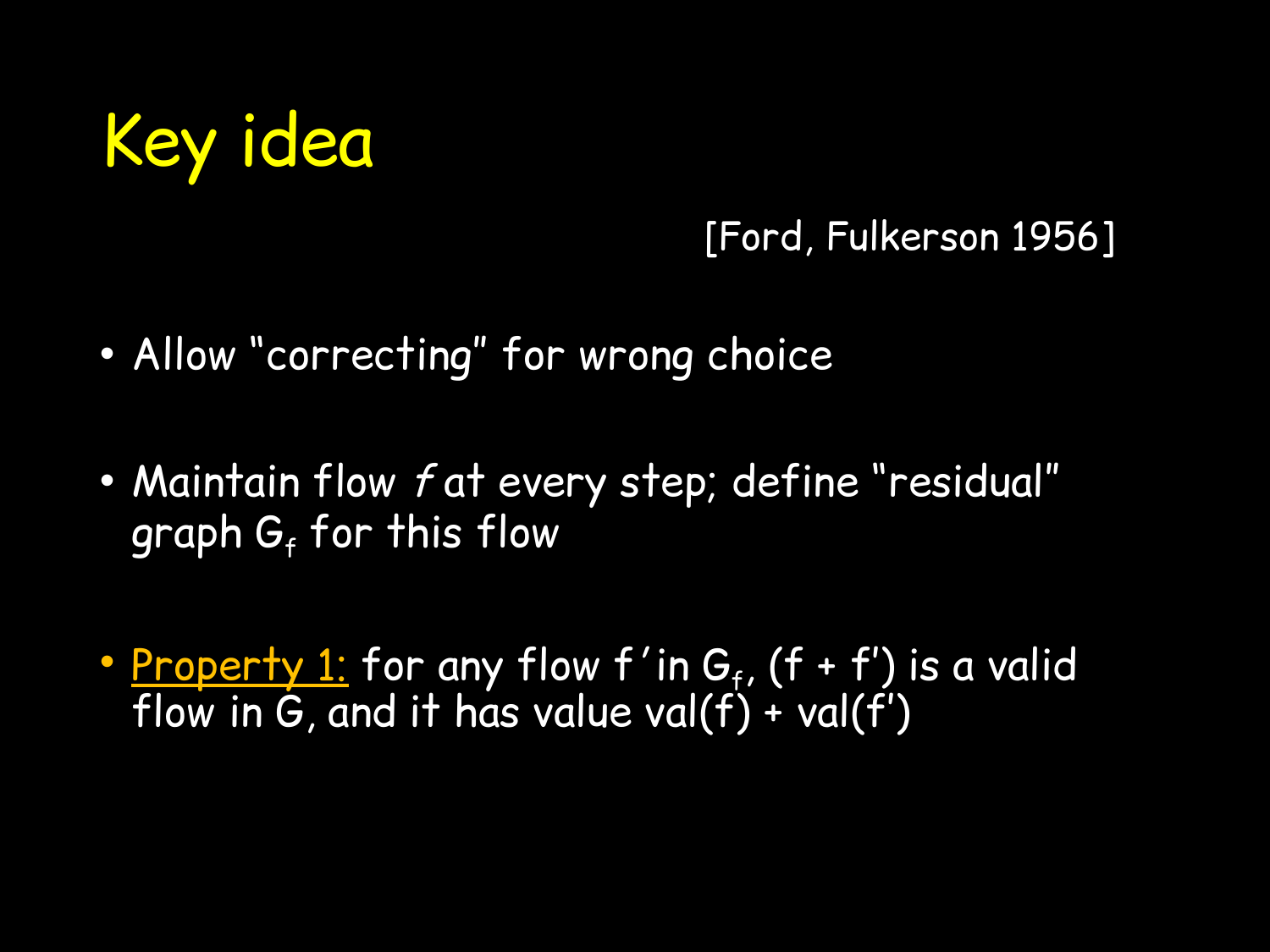

# Key idea
[Ford, Fulkerson 1956]
Allow “correcting” for wrong choice

Maintain flow f at every step; define “residual” graph Gf for this flow

Property 1: for any flow f’ in Gf, (f + f’) is a valid flow in G, and it has value val(f) + val(f’)